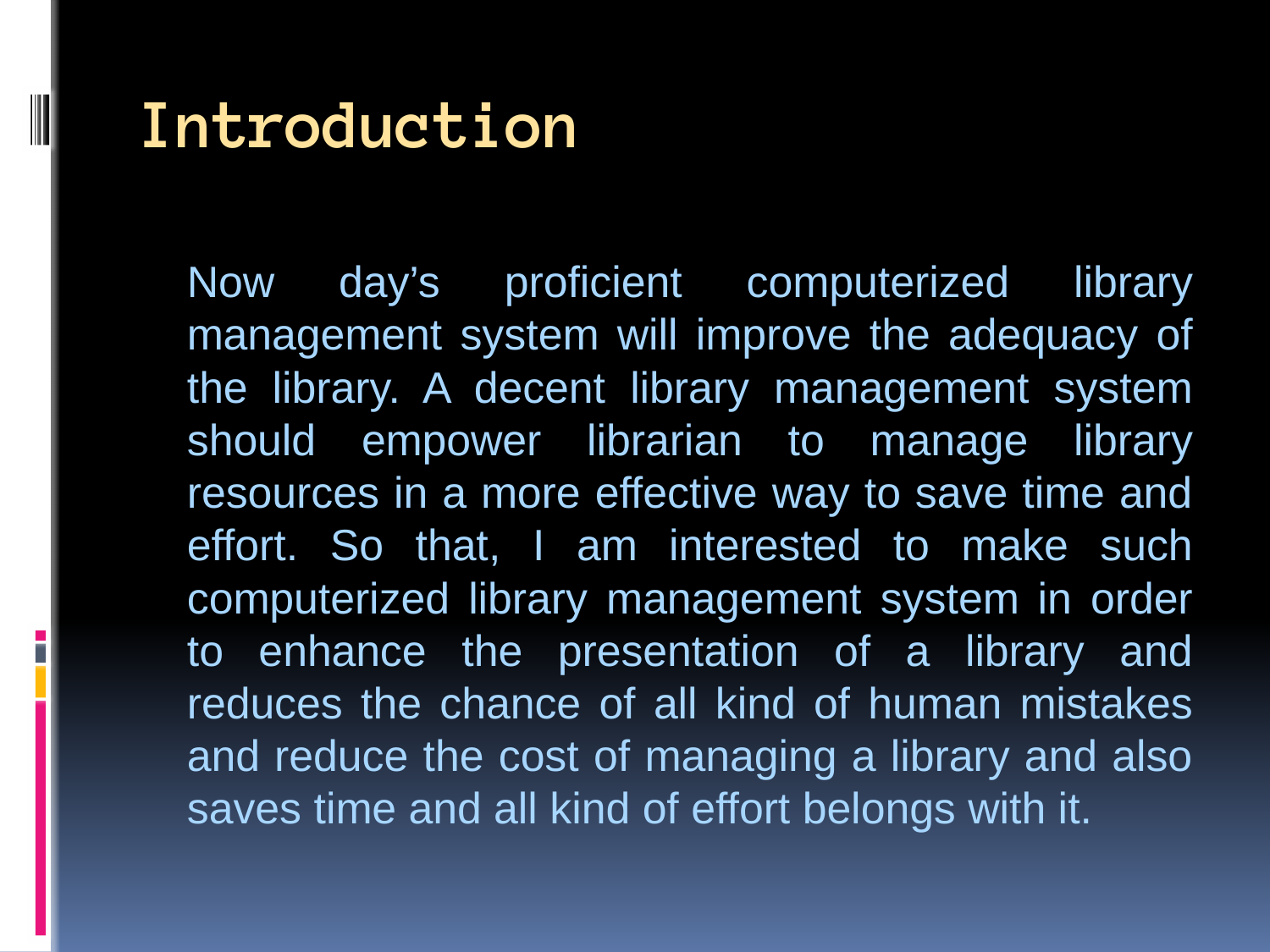

# Introduction
	Now day’s proficient computerized library management system will improve the adequacy of the library. A decent library management system should empower librarian to manage library resources in a more effective way to save time and effort. So that, I am interested to make such computerized library management system in order to enhance the presentation of a library and reduces the chance of all kind of human mistakes and reduce the cost of managing a library and also saves time and all kind of effort belongs with it.